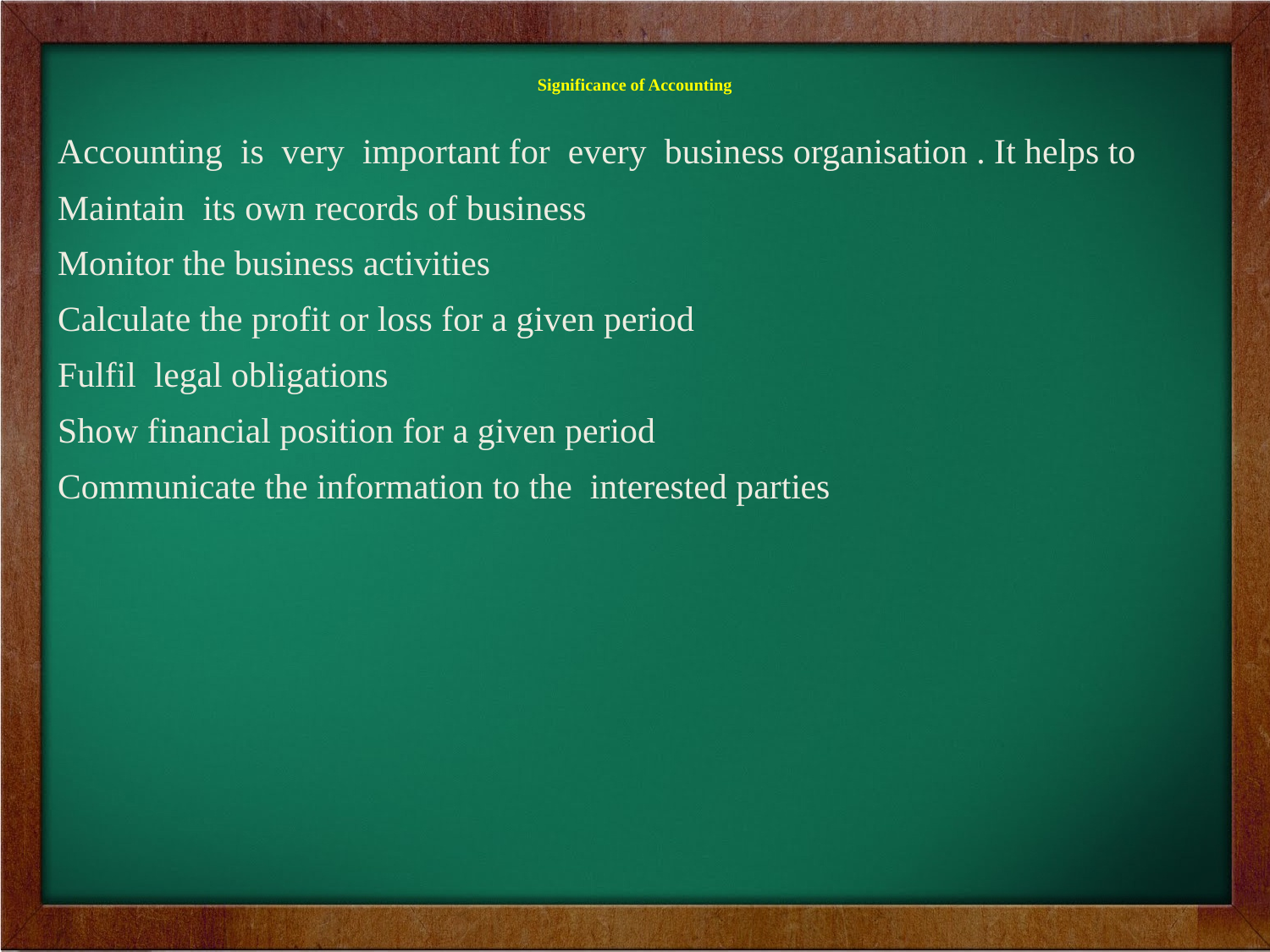

# Significance of Accounting
Accounting  is  very  important for  every  business organisation . It helps to
Maintain  its own records of business
Monitor the business activities
Calculate the profit or loss for a given period
Fulfil  legal obligations
Show financial position for a given period
Communicate the information to the  interested parties